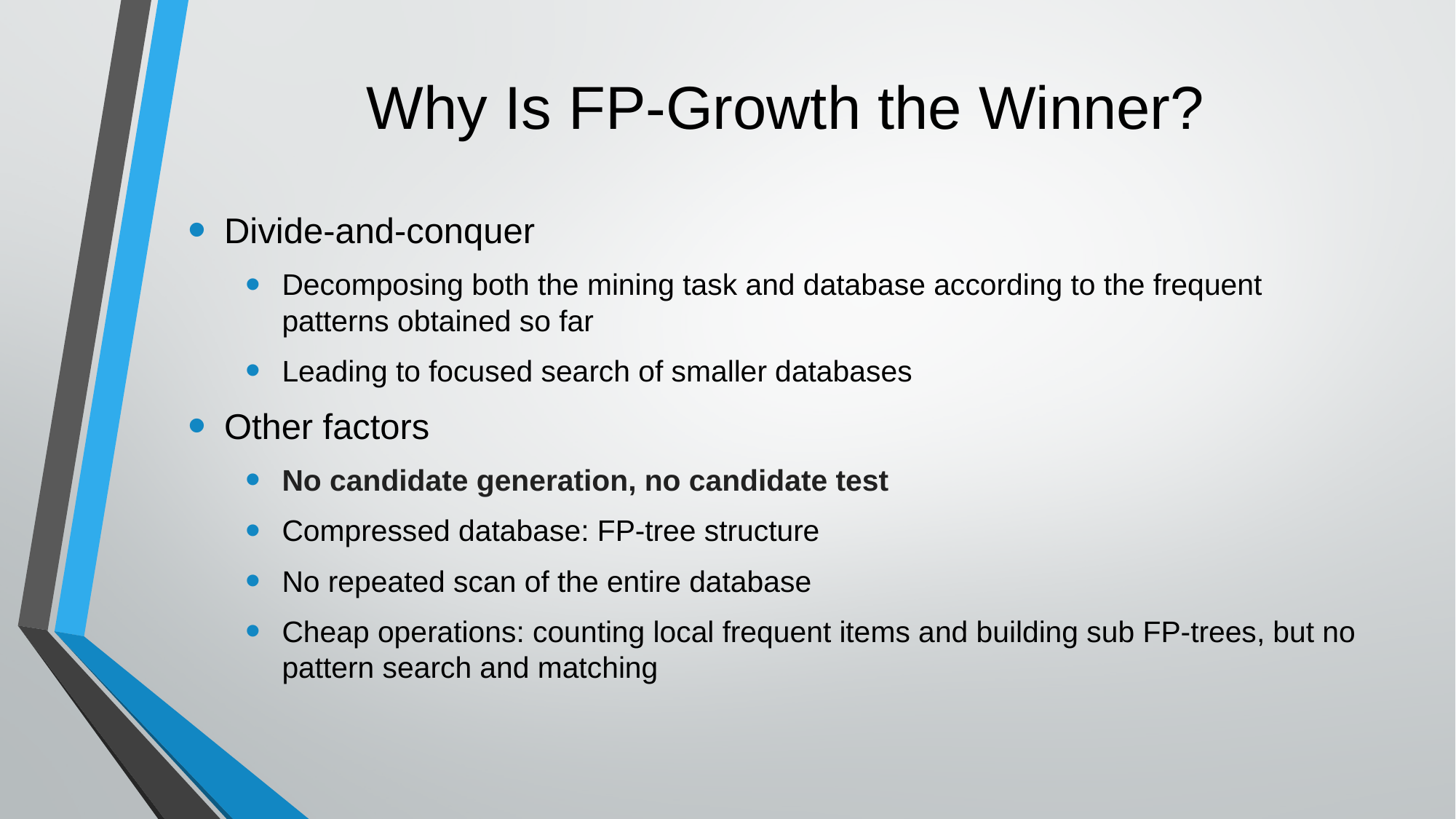

# Why Is FP-Growth the Winner?
Divide-and-conquer
Decomposing both the mining task and database according to the frequent patterns obtained so far
Leading to focused search of smaller databases
Other factors
No candidate generation, no candidate test
Compressed database: FP-tree structure
No repeated scan of the entire database
Cheap operations: counting local frequent items and building sub FP-trees, but no pattern search and matching